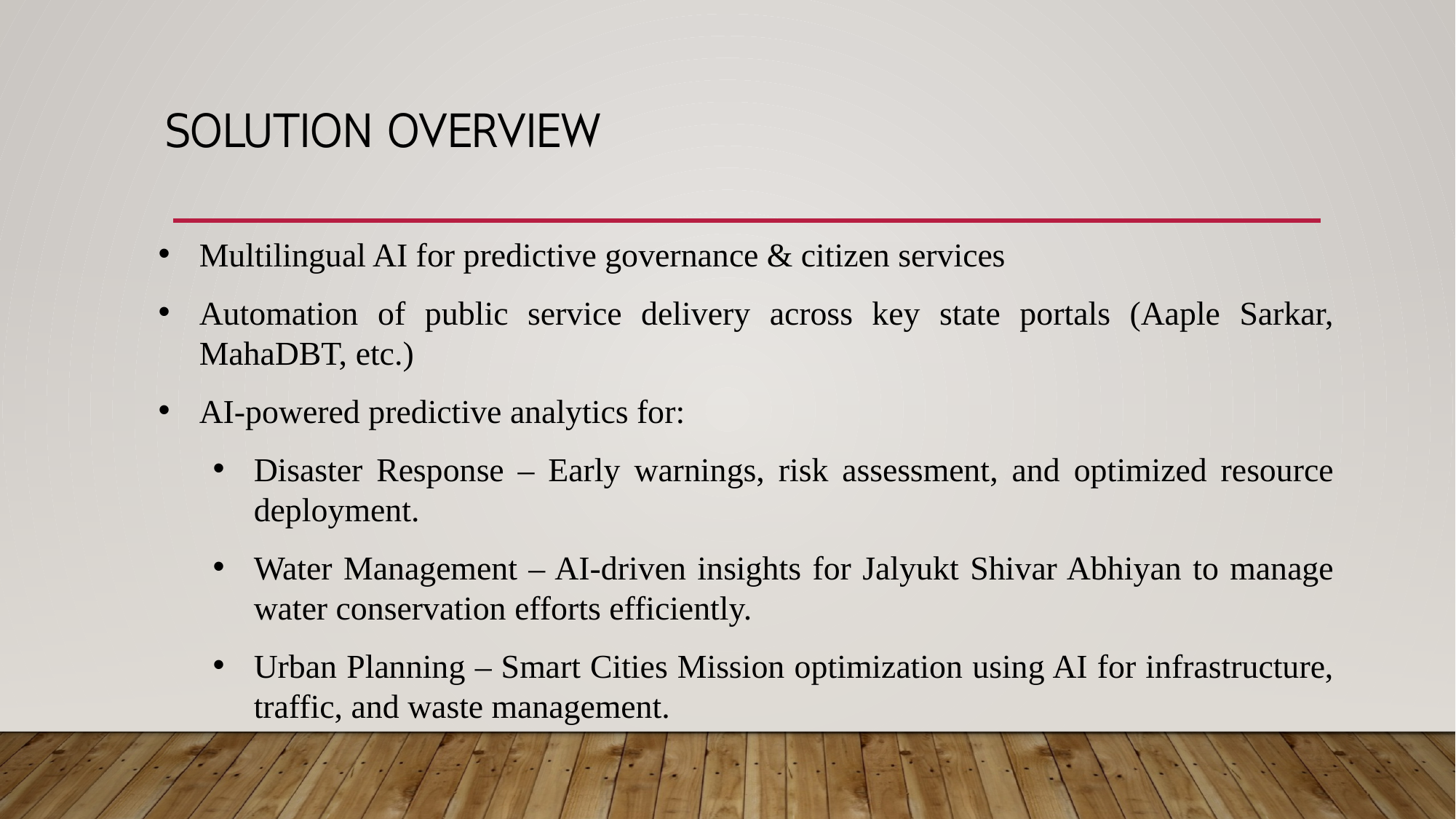

# Solution overview
Multilingual AI for predictive governance & citizen services
Automation of public service delivery across key state portals (Aaple Sarkar, MahaDBT, etc.)
AI-powered predictive analytics for:
Disaster Response – Early warnings, risk assessment, and optimized resource deployment.
Water Management – AI-driven insights for Jalyukt Shivar Abhiyan to manage water conservation efforts efficiently.
Urban Planning – Smart Cities Mission optimization using AI for infrastructure, traffic, and waste management.